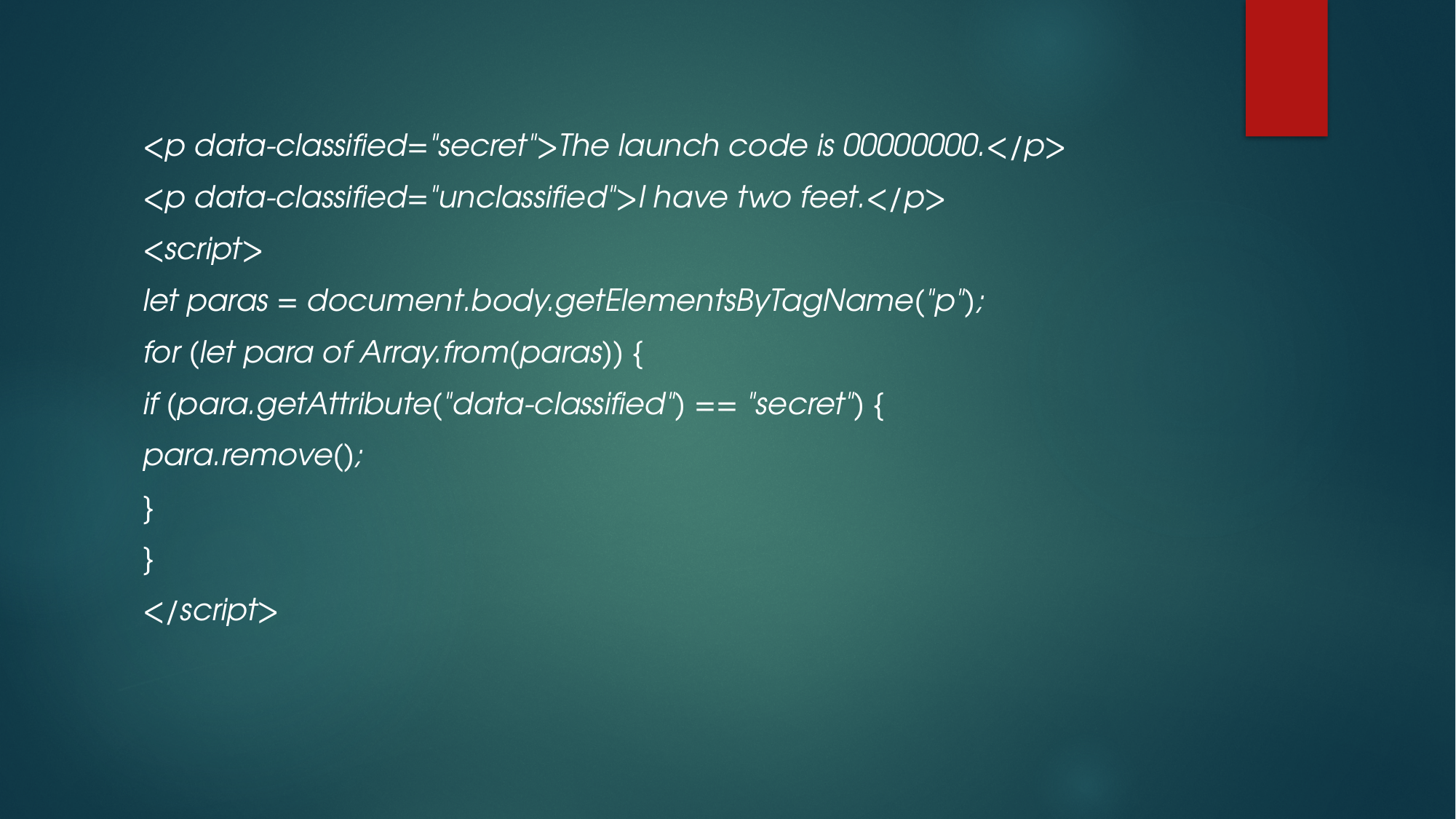

<p data-classified="secret">The launch code is 00000000.</p>
<p data-classified="unclassified">I have two feet.</p>
<script>
let paras = document.body.getElementsByTagName("p");
for (let para of Array.from(paras)) {
if (para.getAttribute("data-classified") == "secret") {
para.remove();
}
}
</script>